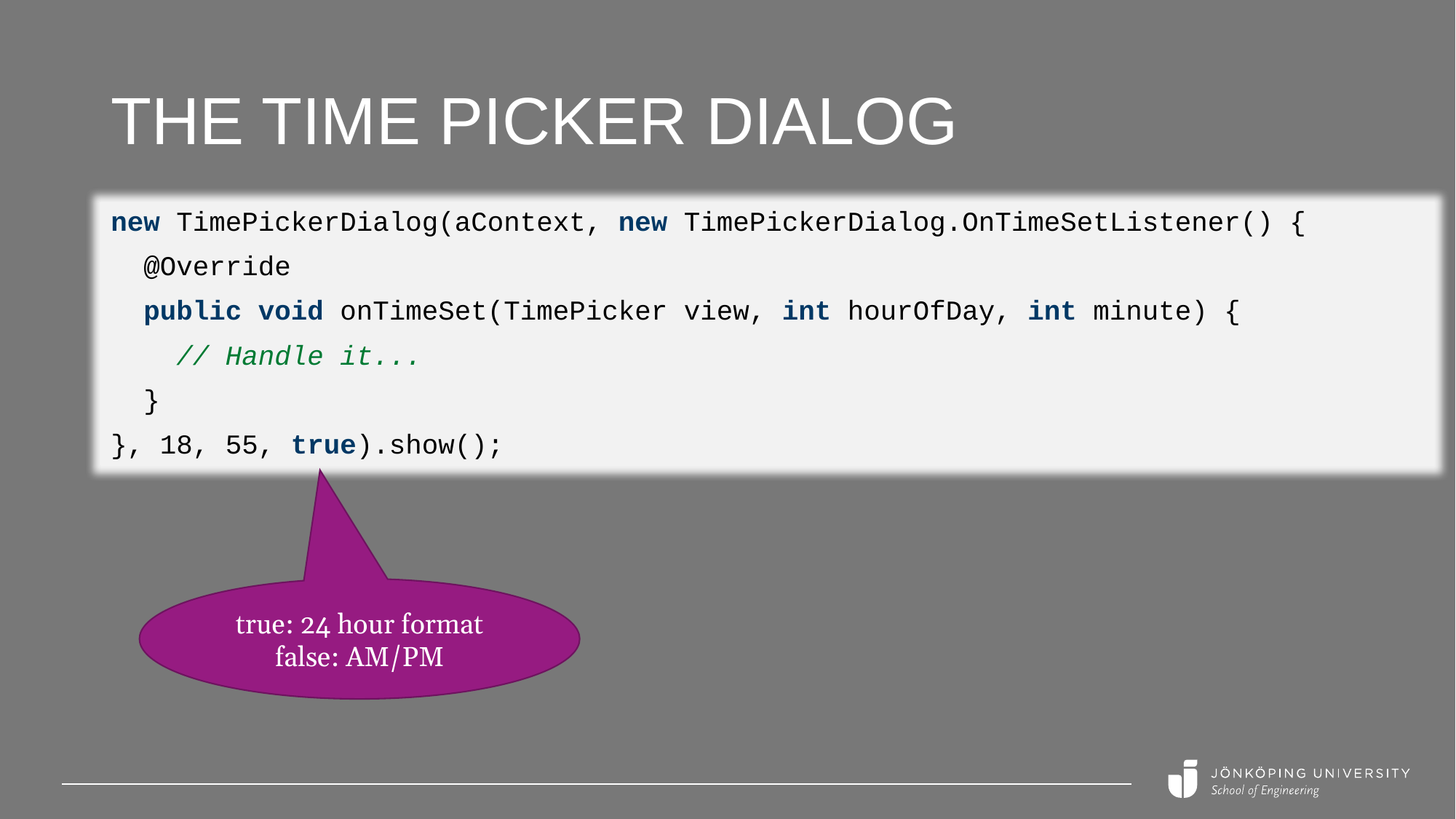

# The Time picker dialog
new TimePickerDialog(aContext, new TimePickerDialog.OnTimeSetListener() {
  @Override
  public void onTimeSet(TimePicker view, int hourOfDay, int minute) {
    // Handle it...
  }
}, 18, 55, true).show();
true: 24 hour format
false: AM/PM